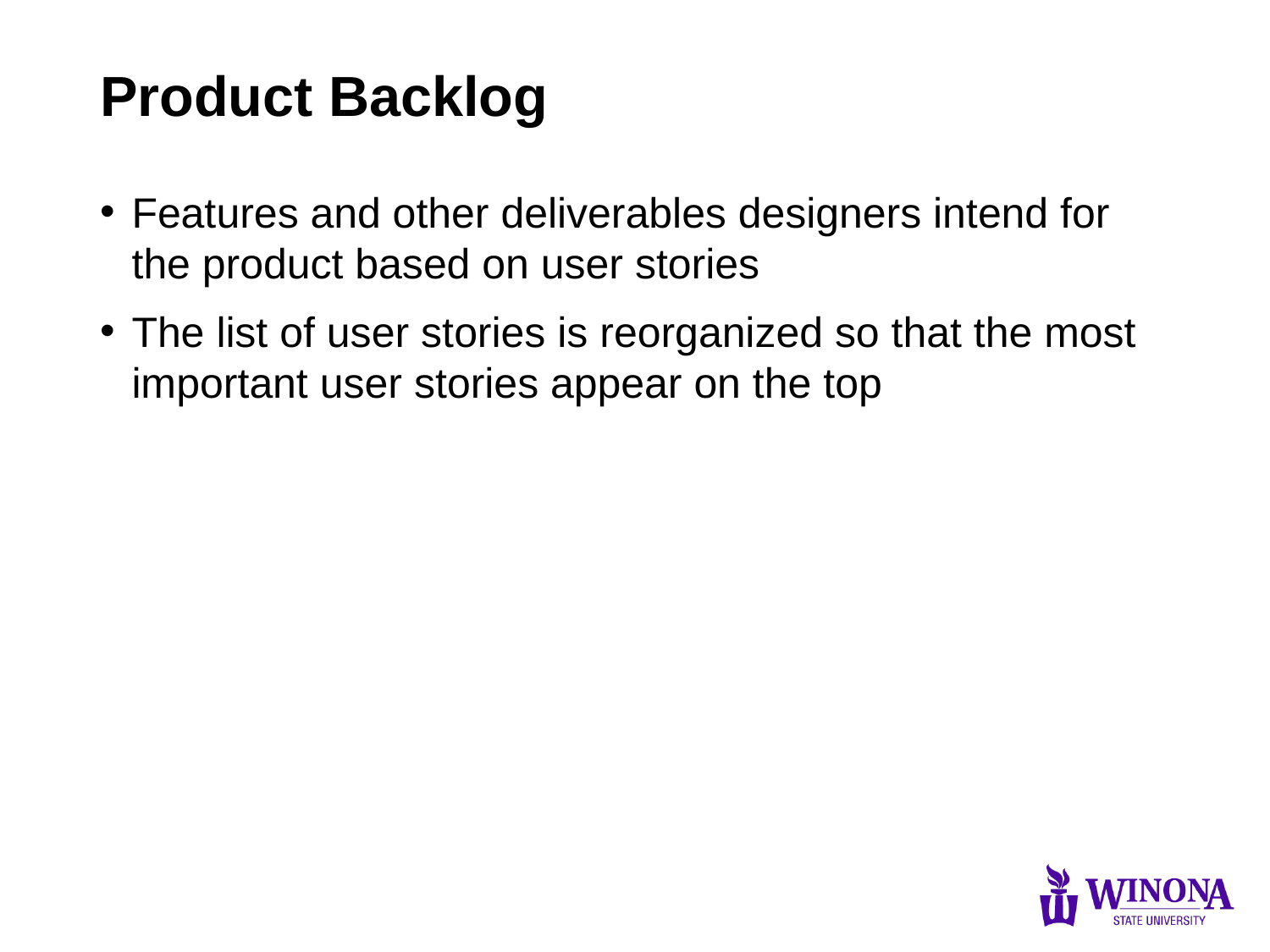

# Product Backlog
Features and other deliverables designers intend for the product based on user stories
The list of user stories is reorganized so that the most important user stories appear on the top